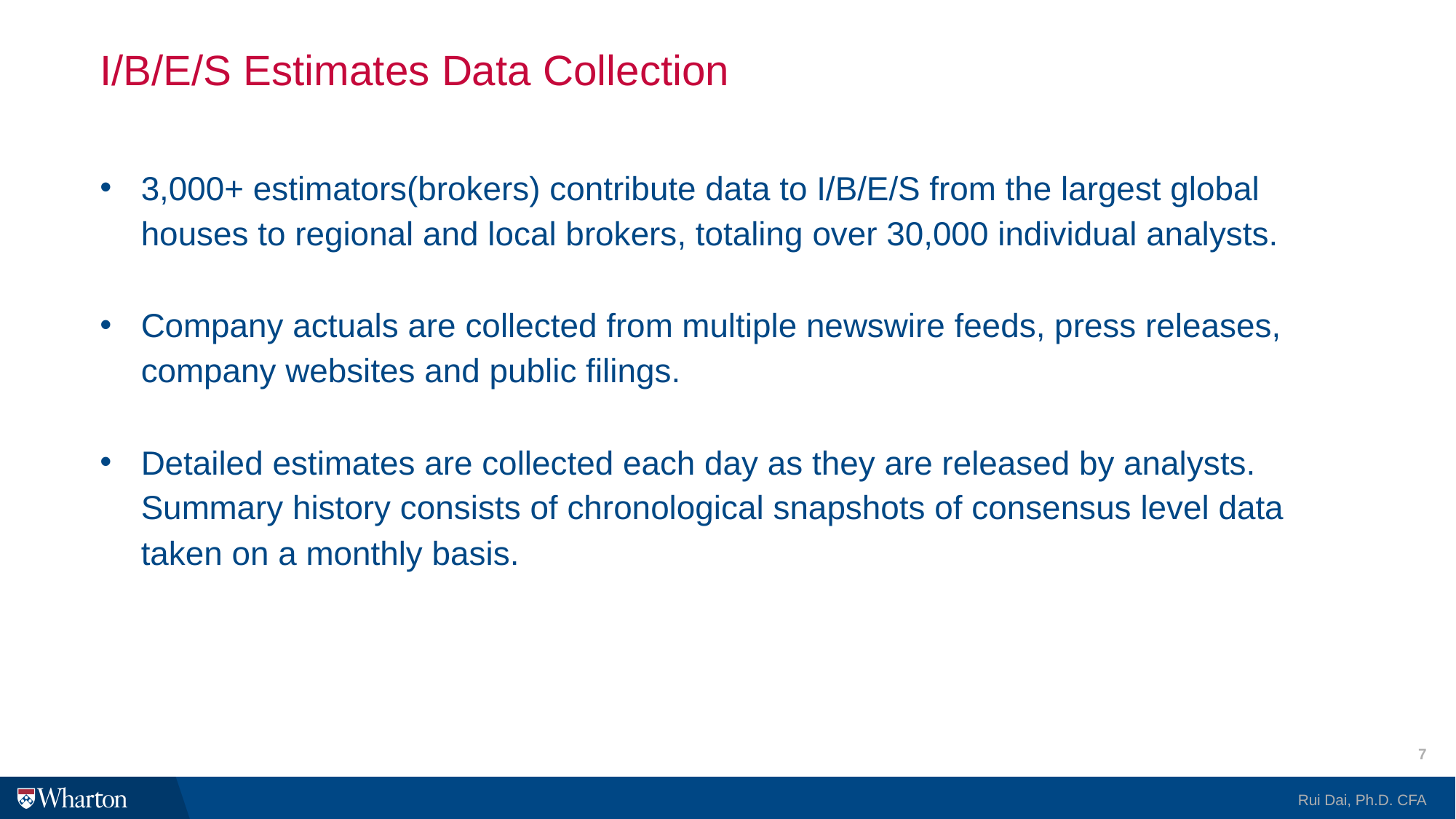

# I/B/E/S Estimates Data Collection
3,000+ estimators(brokers) contribute data to I/B/E/S from the largest global houses to regional and local brokers, totaling over 30,000 individual analysts.

Company actuals are collected from multiple newswire feeds, press releases, company websites and public filings.

Detailed estimates are collected each day as they are released by analysts. Summary history consists of chronological snapshots of consensus level data taken on a monthly basis.
7
Rui Dai, Ph.D. CFA